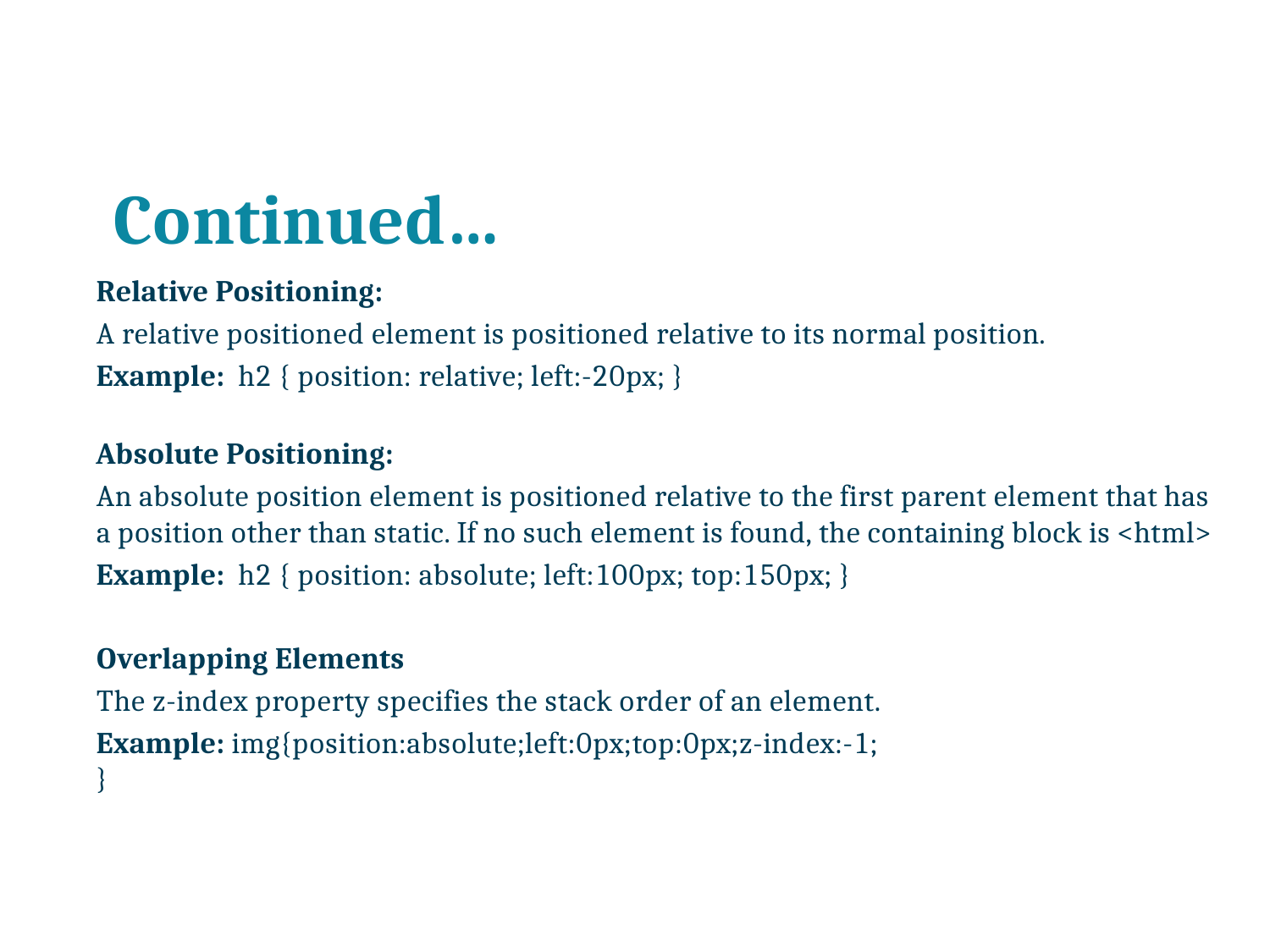

# Continued…
	Relative Positioning:
	A relative positioned element is positioned relative to its normal position.
	Example:  h2 { position: relative; left:-20px; }
Absolute Positioning:
	An absolute position element is positioned relative to the first parent element that has a position other than static. If no such element is found, the containing block is <html>
	Example:  h2 { position: absolute; left:100px; top:150px; }

	Overlapping Elements
	The z-index property specifies the stack order of an element.
	Example: img{position:absolute;left:0px;top:0px;z-index:-1;
}